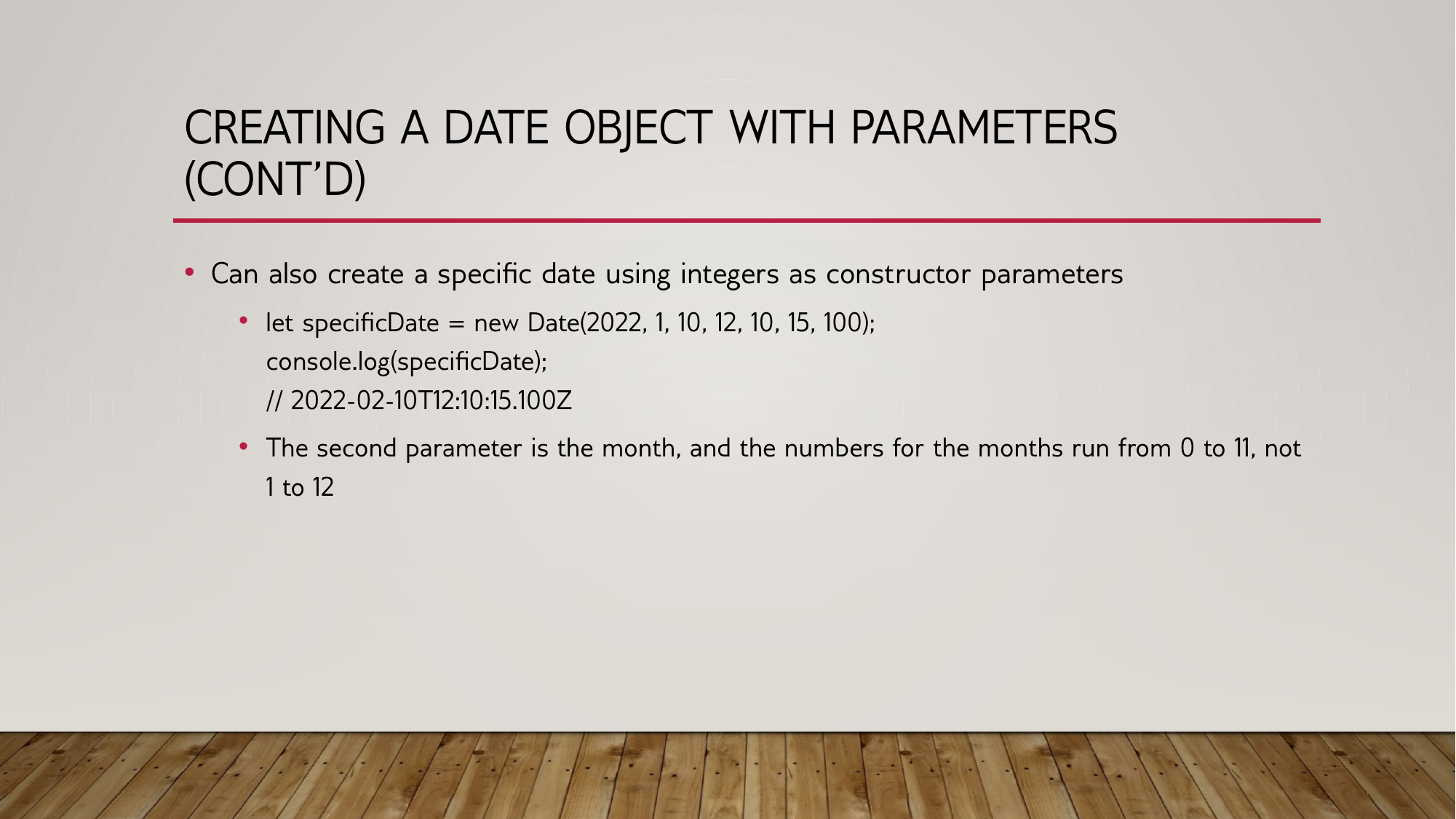

# Creating a Date object with parameters (cont’d)
Can also create a specific date using integers as constructor parameters
let specificDate = new Date(2022, 1, 10, 12, 10, 15, 100);
console.log(specificDate);
// 2022-02-10T12:10:15.100Z
The second parameter is the month, and the numbers for the months run from 0 to 11, not 1 to 12